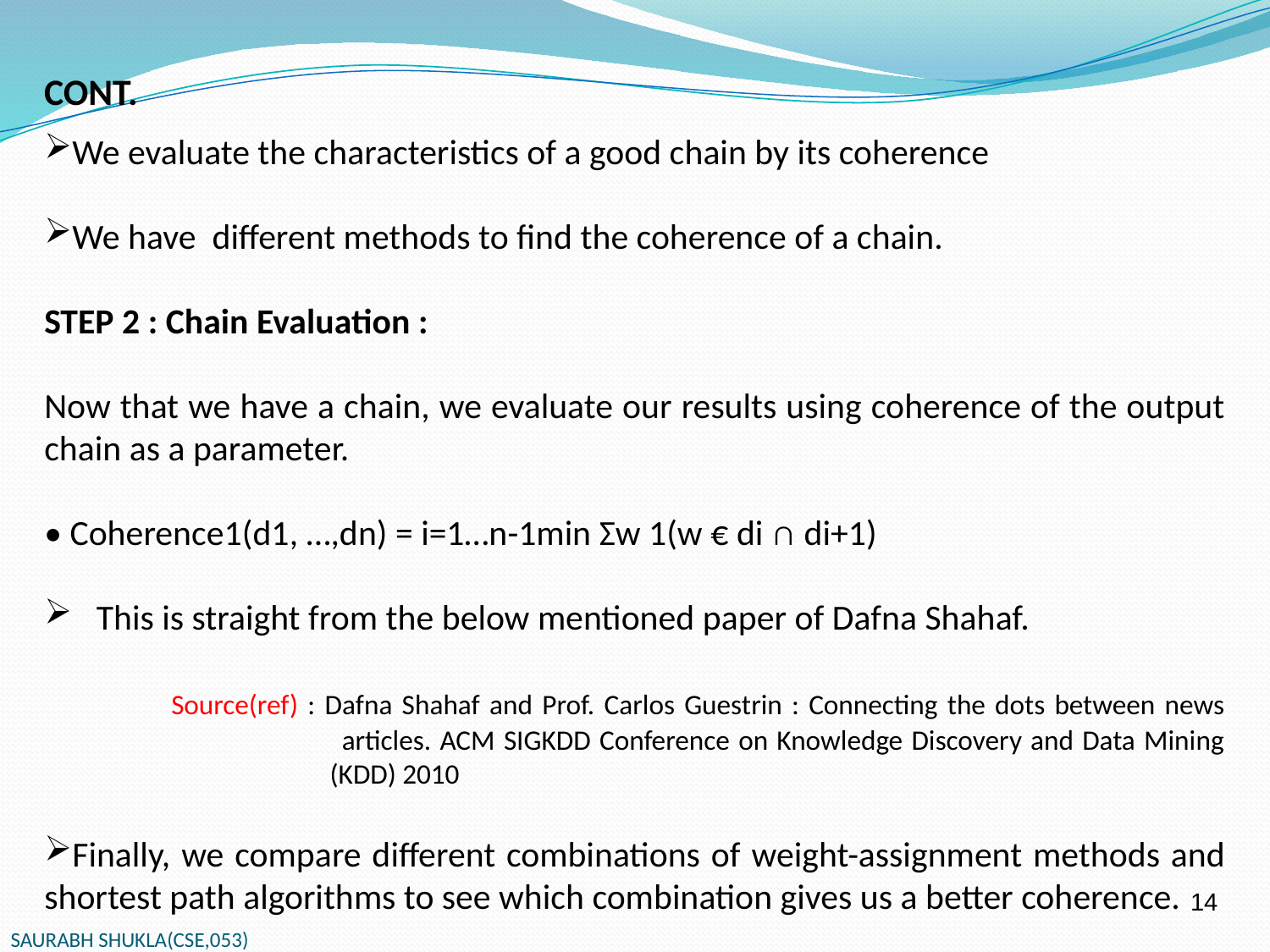

CONT.
We evaluate the characteristics of a good chain by its coherence

We have  different methods to find the coherence of a chain.

STEP 2 : Chain Evaluation :

Now that we have a chain, we evaluate our results using coherence of the output chain as a parameter.

• Coherence1(d1, …,dn) = i=1…n-1min Σw 1(w € di ∩ di+1)

   This is straight from the below mentioned paper of Dafna Shahaf.

	Source(ref) : Dafna Shahaf and Prof. Carlos Guestrin : Connecting the dots between news 		     articles. ACM SIGKDD Conference on Knowledge Discovery and Data Mining 		     (KDD) 2010

Finally, we compare different combinations of weight-assignment methods and shortest path algorithms to see which combination gives us a better coherence.

14
SAURABH SHUKLA(CSE,053)